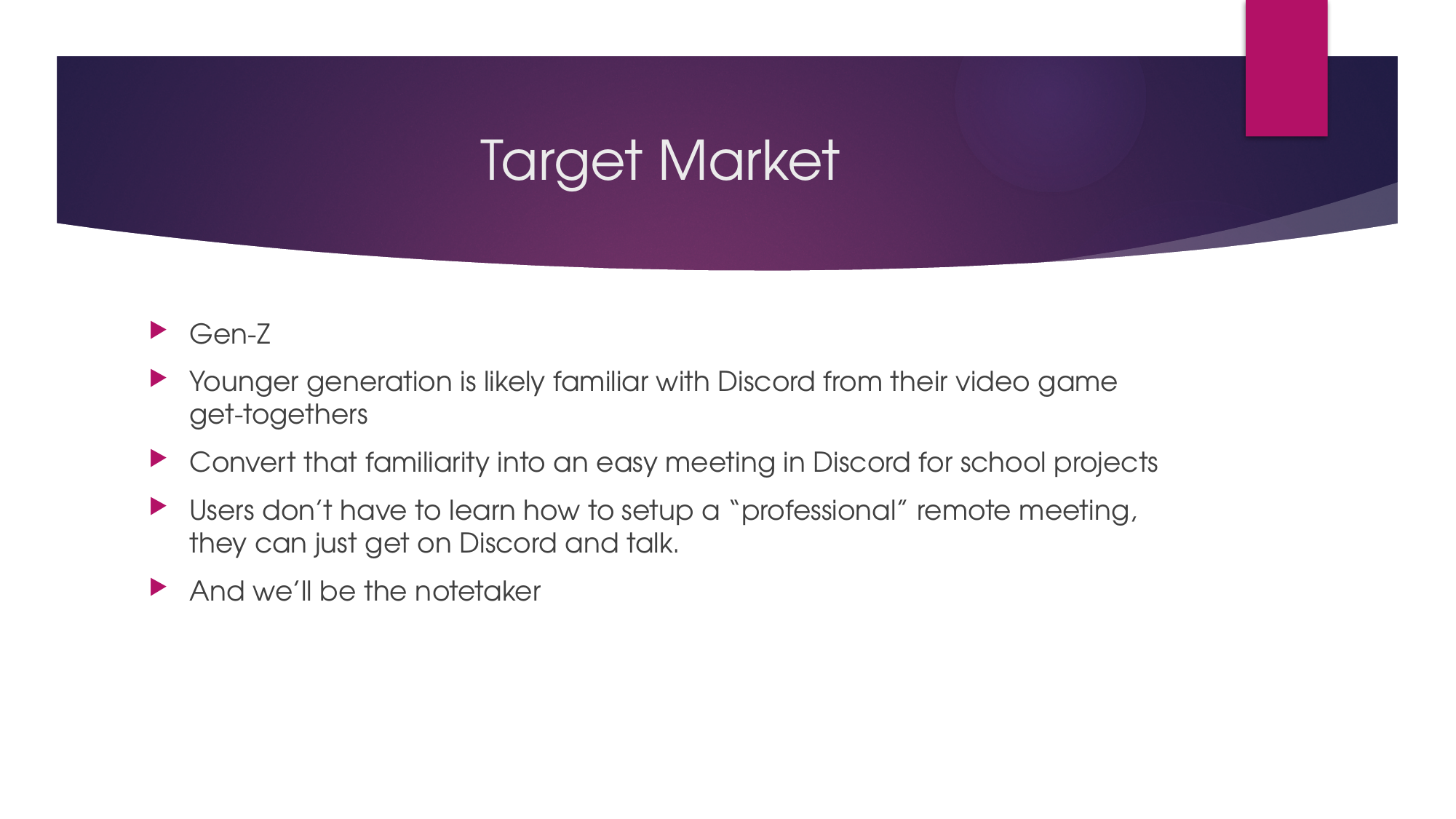

# Target Market
Gen-Z
Younger generation is likely familiar with Discord from their video game get-togethers
Convert that familiarity into an easy meeting in Discord for school projects
Users don’t have to learn how to setup a “professional” remote meeting, they can just get on Discord and talk.
And we’ll be the notetaker